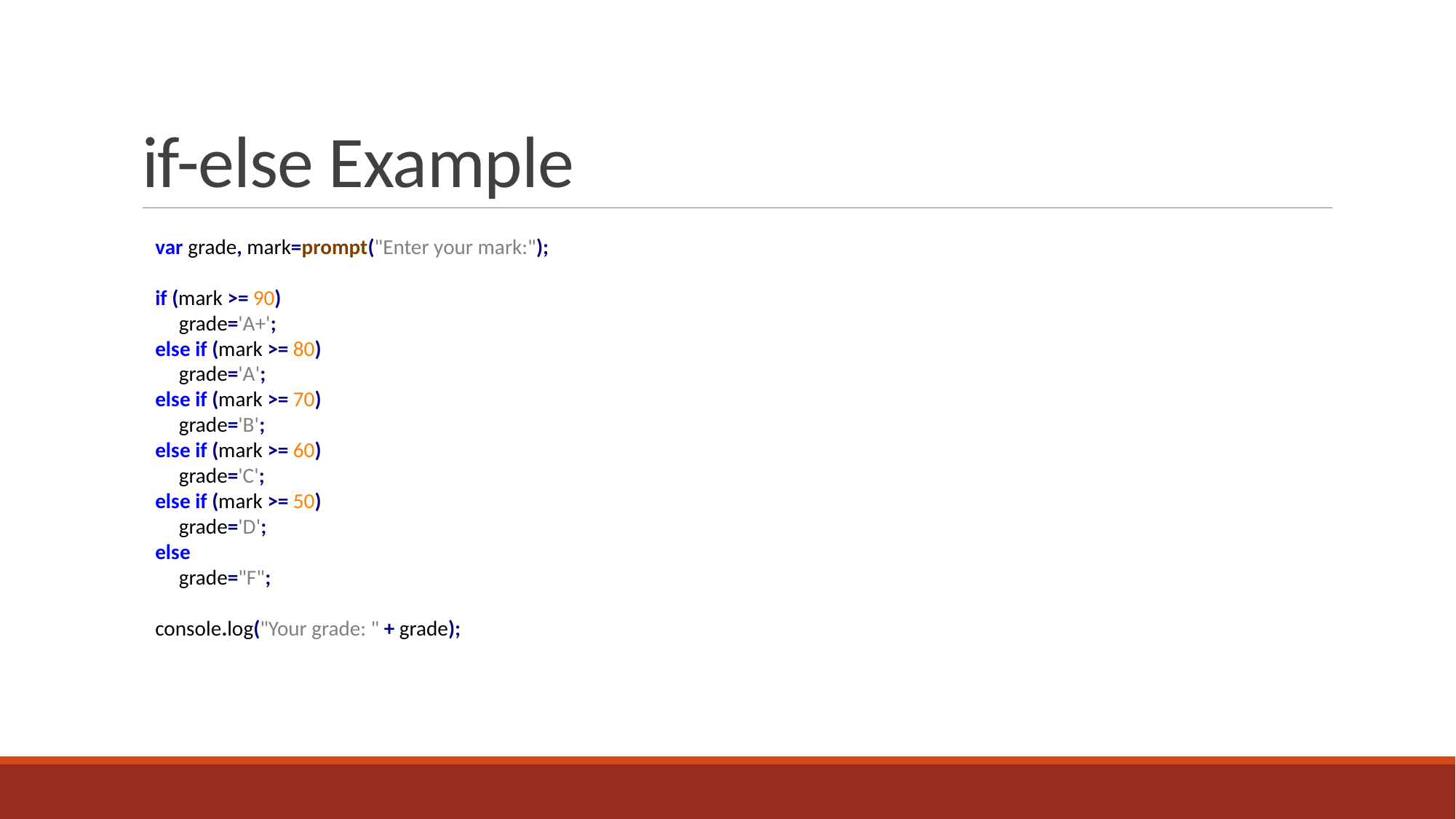

# if-else Example

var grade, mark=prompt("Enter your mark:");

if (mark >= 90)
     grade='A+';
else if (mark >= 80)
     grade='A';
else if (mark >= 70)
     grade='B';
else if (mark >= 60)
     grade='C';
else if (mark >= 50)
     grade='D';
else
     grade="F";

console.log("Your grade: " + grade);